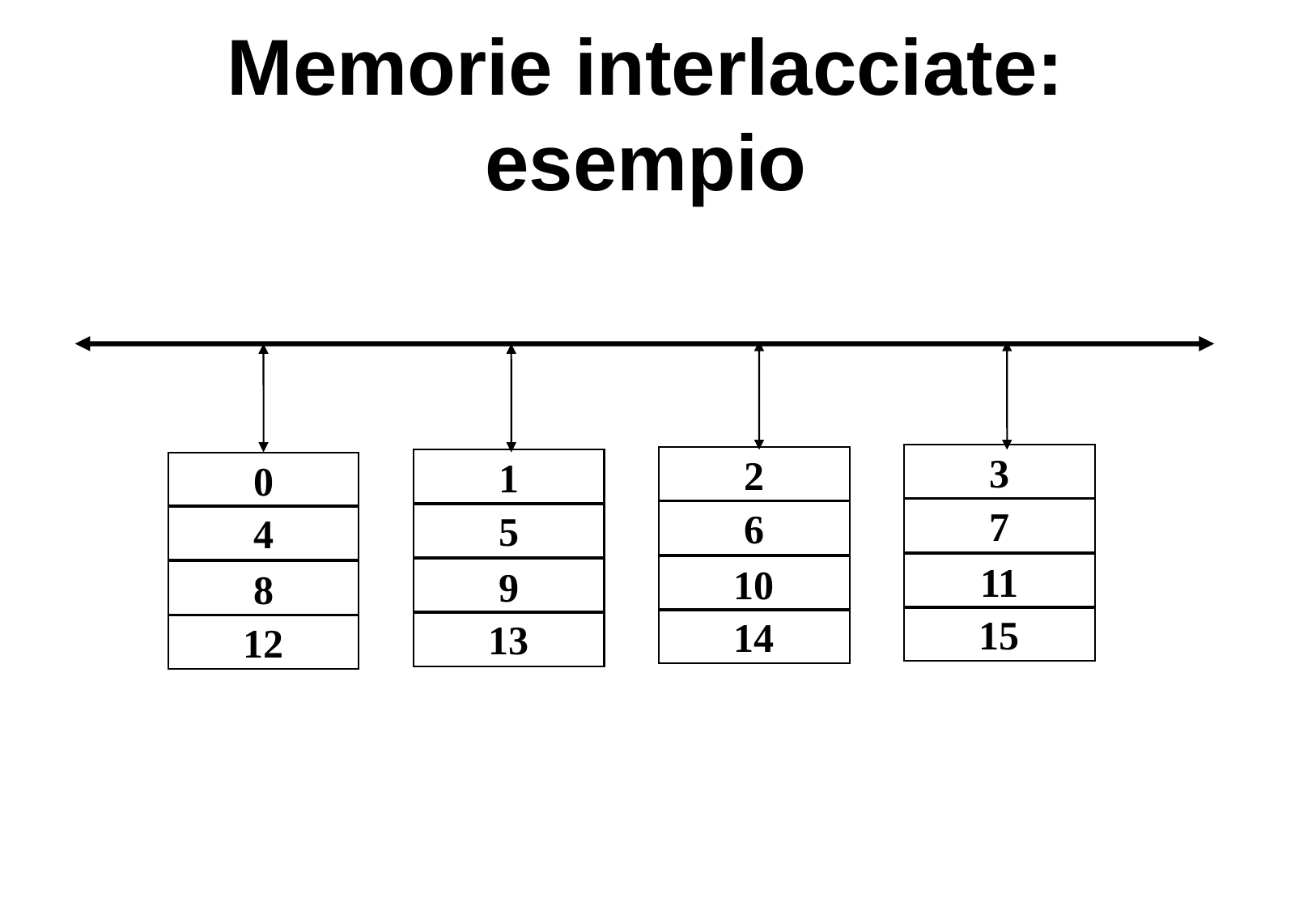

# Memorie interlacciate: esempio

3
2
1
0
7
6
5
4
11
10
9
8
15
14
13
12